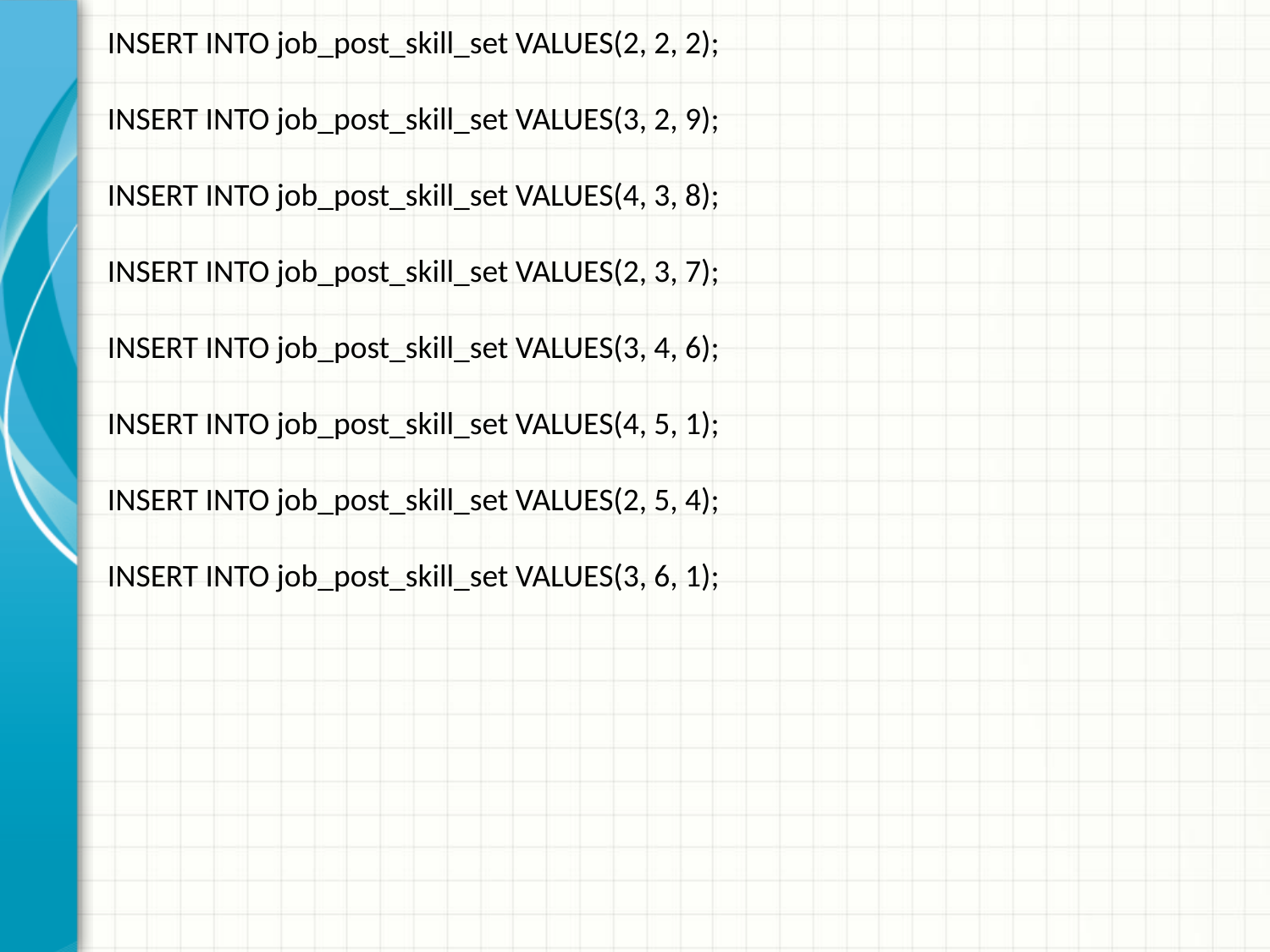

INSERT INTO job_post_skill_set VALUES(2, 2, 2);

INSERT INTO job_post_skill_set VALUES(3, 2, 9);

INSERT INTO job_post_skill_set VALUES(4, 3, 8);

INSERT INTO job_post_skill_set VALUES(2, 3, 7);

INSERT INTO job_post_skill_set VALUES(3, 4, 6);

INSERT INTO job_post_skill_set VALUES(4, 5, 1);

INSERT INTO job_post_skill_set VALUES(2, 5, 4);

INSERT INTO job_post_skill_set VALUES(3, 6, 1);